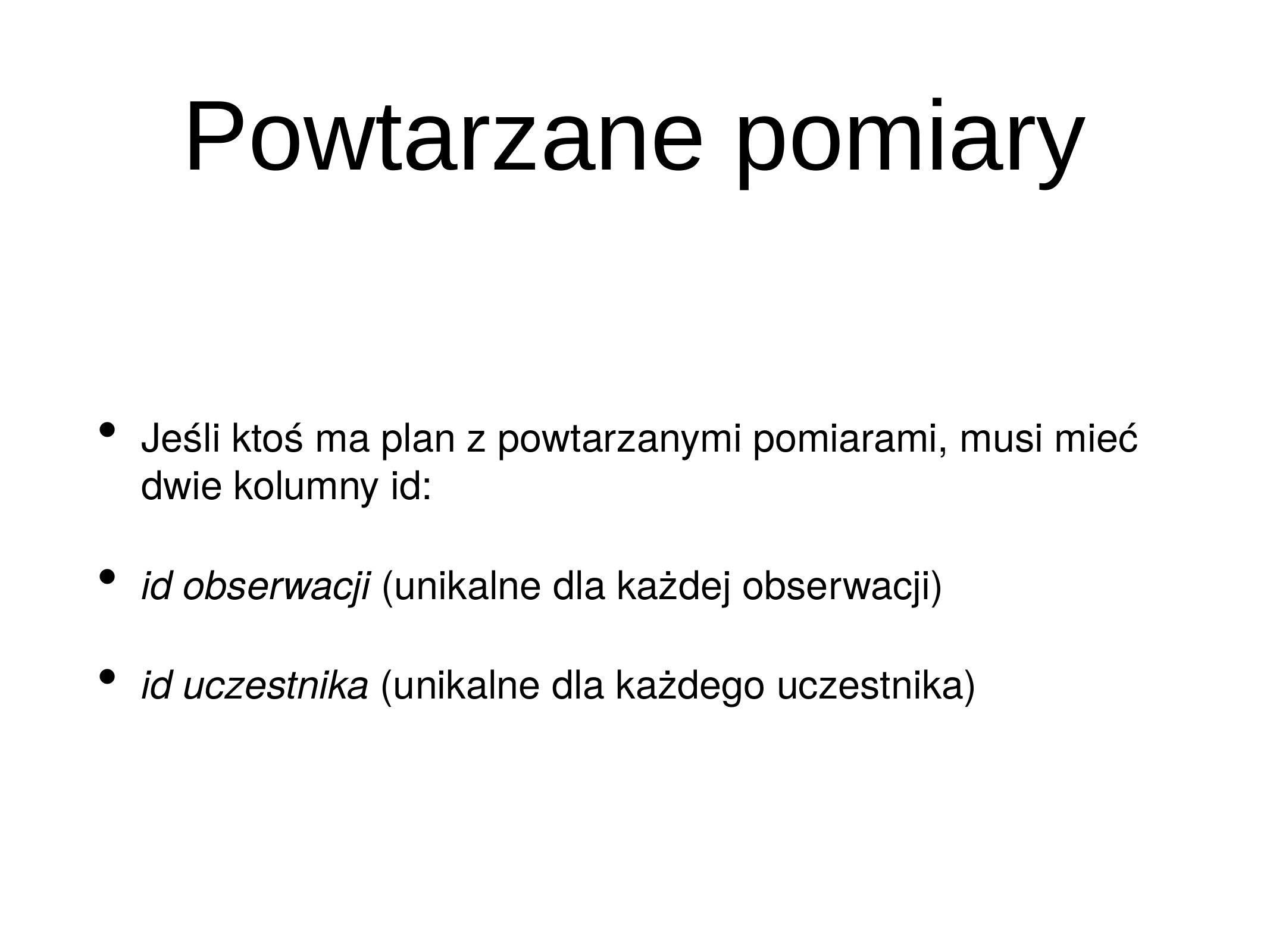

# Powtarzane pomiary
Jeśli ktoś ma plan z powtarzanymi pomiarami, musi mieć dwie kolumny id:
id obserwacji (unikalne dla każdej obserwacji)
id uczestnika (unikalne dla każdego uczestnika)